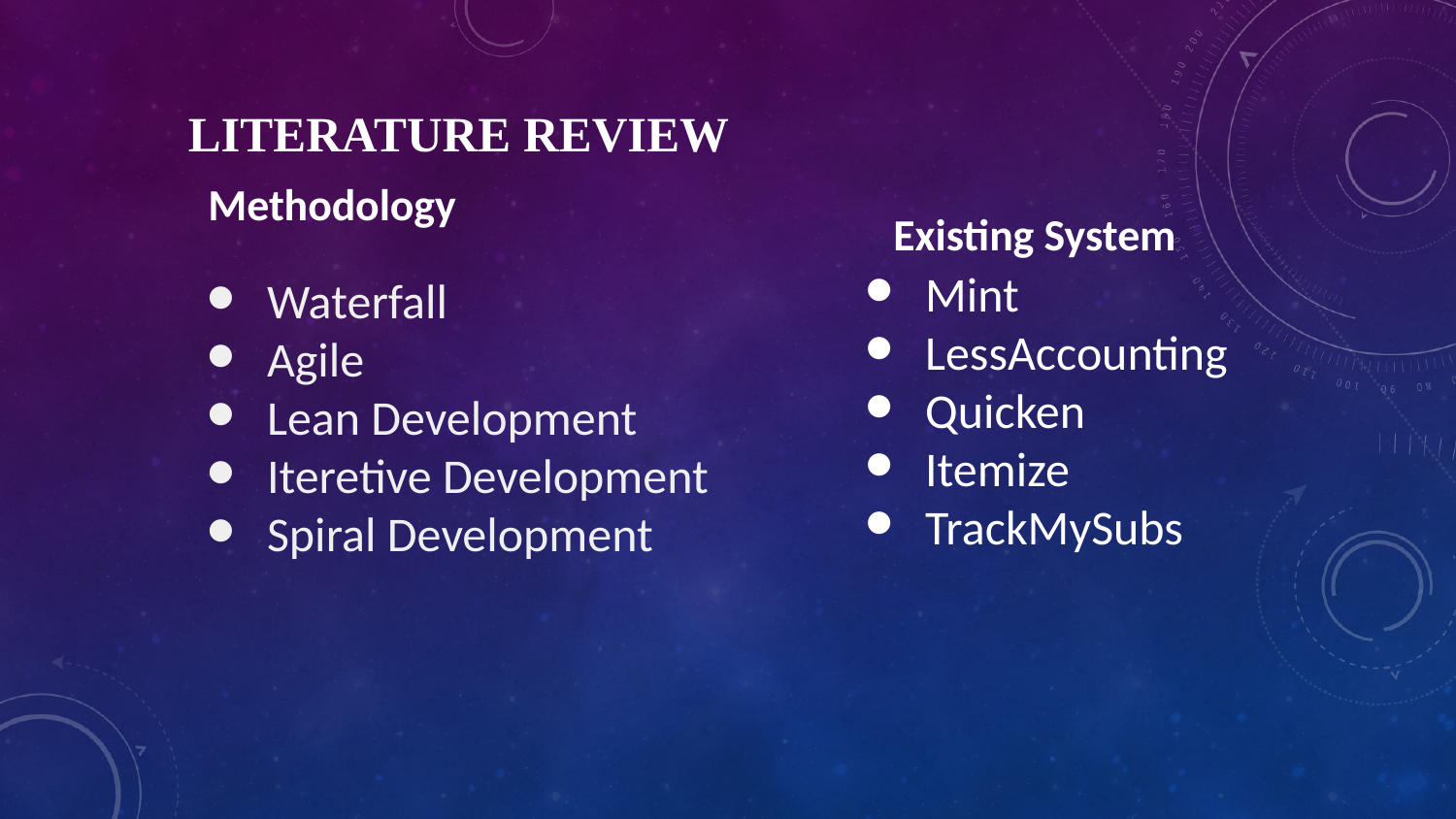

# LITERATURE REVIEW

Existing System
Methodology
Mint
LessAccounting
Quicken
Itemize
TrackMySubs
Waterfall
Agile
Lean Development
Iteretive Development
Spiral Development